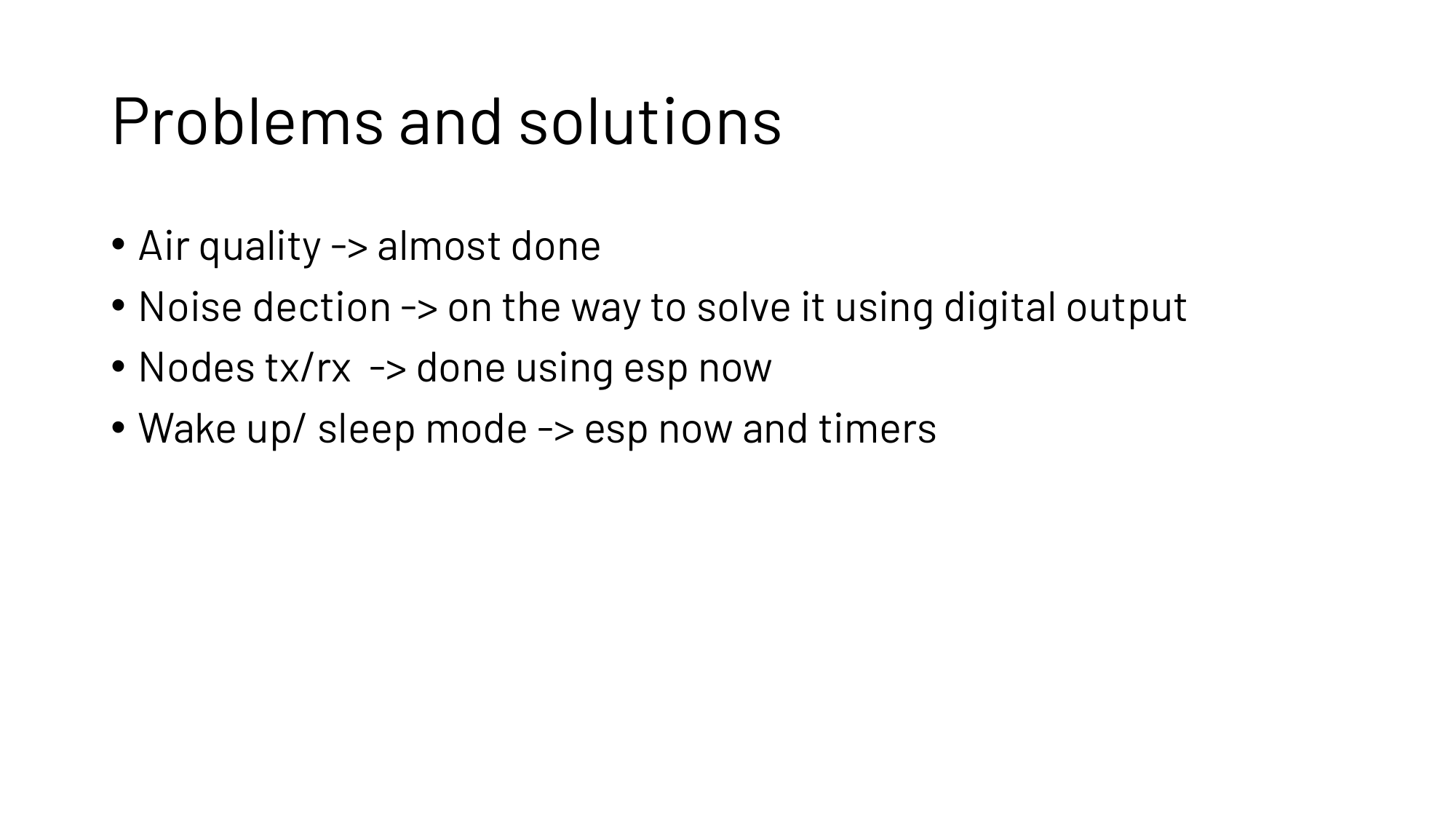

# Problems and solutions
Air quality -> almost done
Noise dection -> on the way to solve it using digital output
Nodes tx/rx  -> done using esp now
Wake up/ sleep mode -> esp now and timers